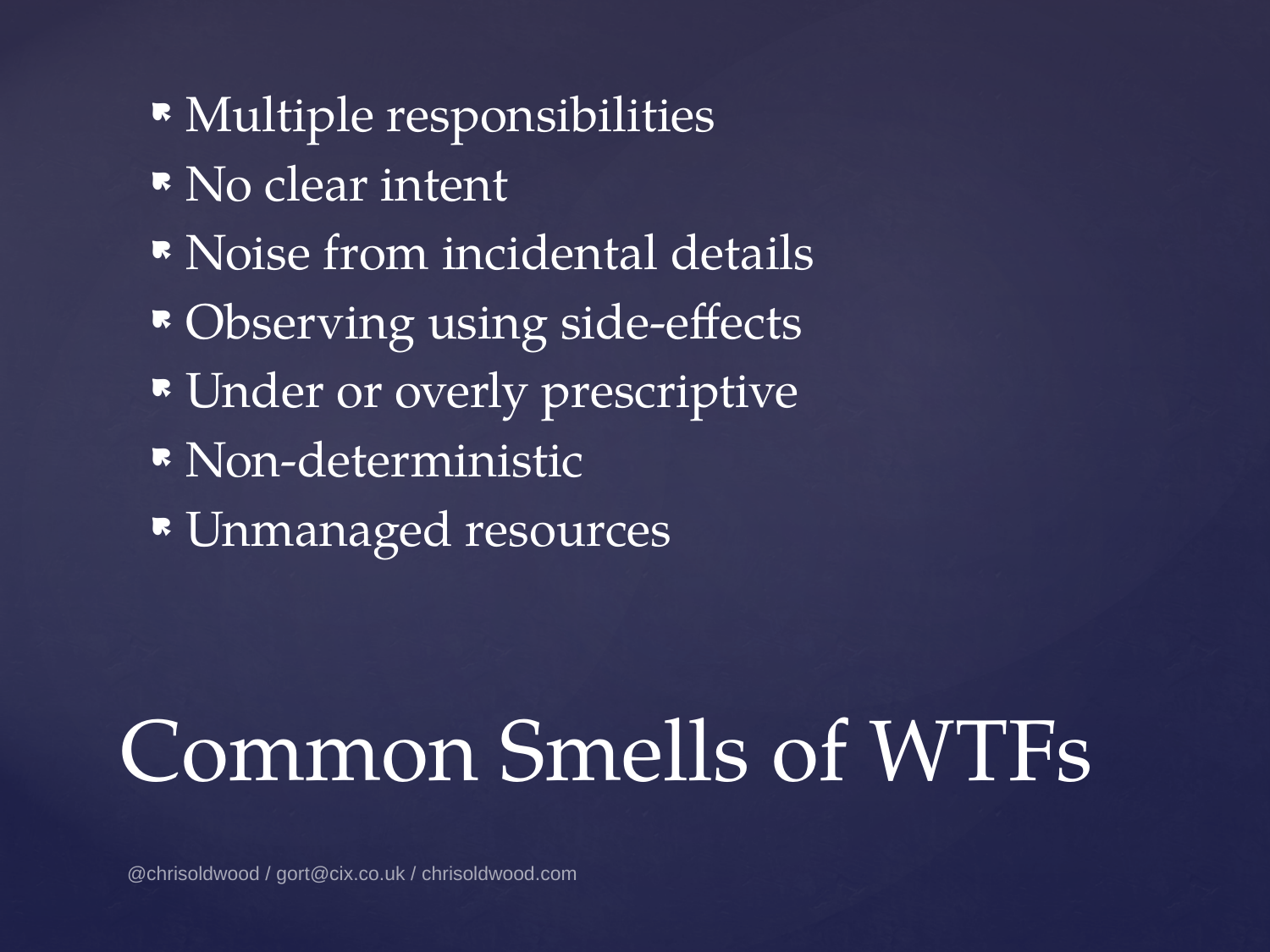

Multiple responsibilities
No clear intent
Noise from incidental details
Observing using side-effects
Under or overly prescriptive
Non-deterministic
Unmanaged resources
# Common Smells of WTFs
@chrisoldwood / gort@cix.co.uk / chrisoldwood.com